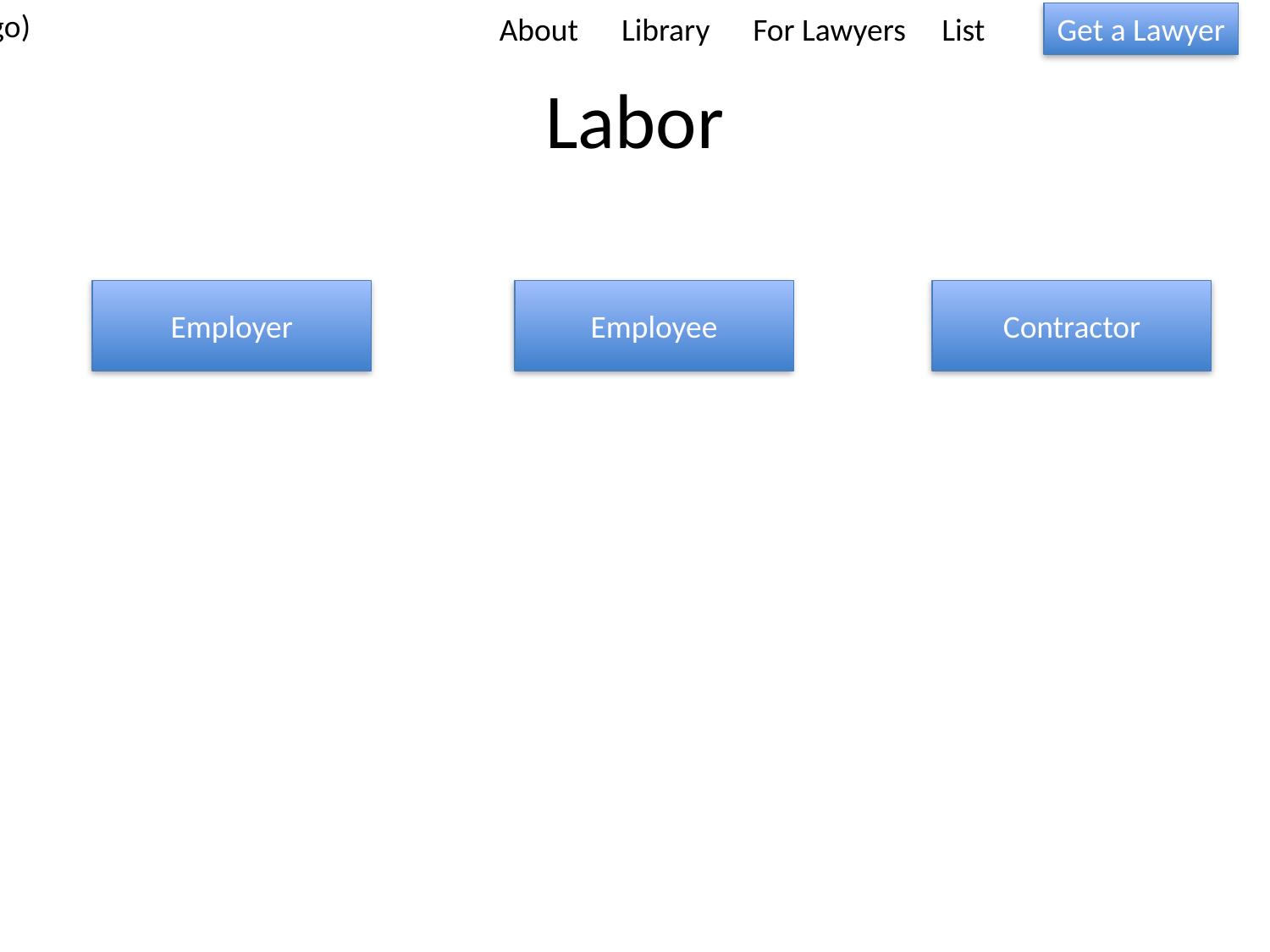

(Logo)
About      Library      For Lawyers     List
Get a Lawyer
# Labor
Employer
Employee
Contractor